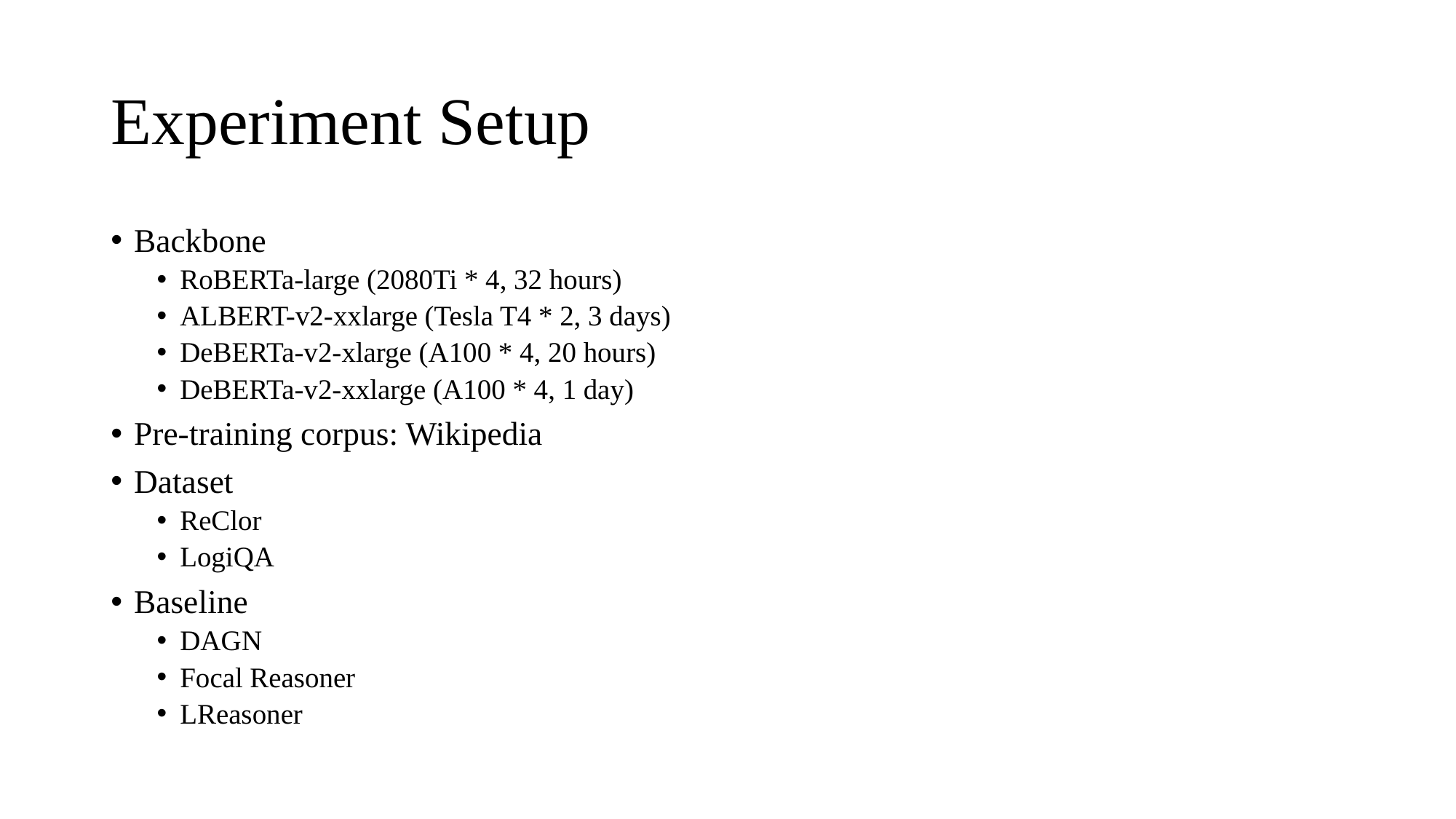

# Experiment Setup
Backbone
RoBERTa-large (2080Ti * 4, 32 hours)
ALBERT-v2-xxlarge (Tesla T4 * 2, 3 days)
DeBERTa-v2-xlarge (A100 * 4, 20 hours)
DeBERTa-v2-xxlarge (A100 * 4, 1 day)
Pre-training corpus: Wikipedia
Dataset
ReClor
LogiQA
Baseline
DAGN
Focal Reasoner
LReasoner